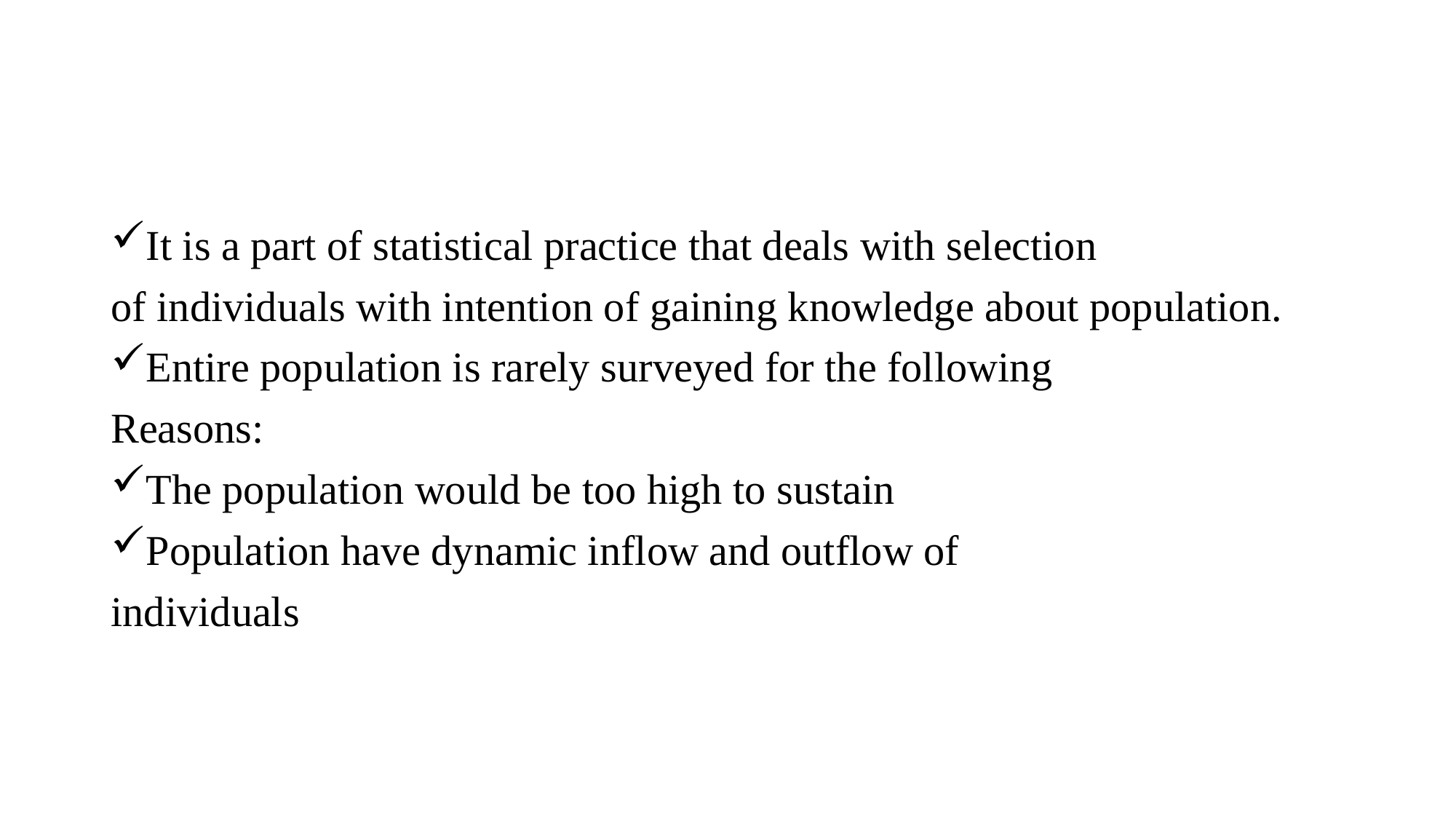

#
It is a part of statistical practice that deals with selection
of individuals with intention of gaining knowledge about population.
Entire population is rarely surveyed for the following
Reasons:
The population would be too high to sustain
Population have dynamic inflow and outflow of
individuals